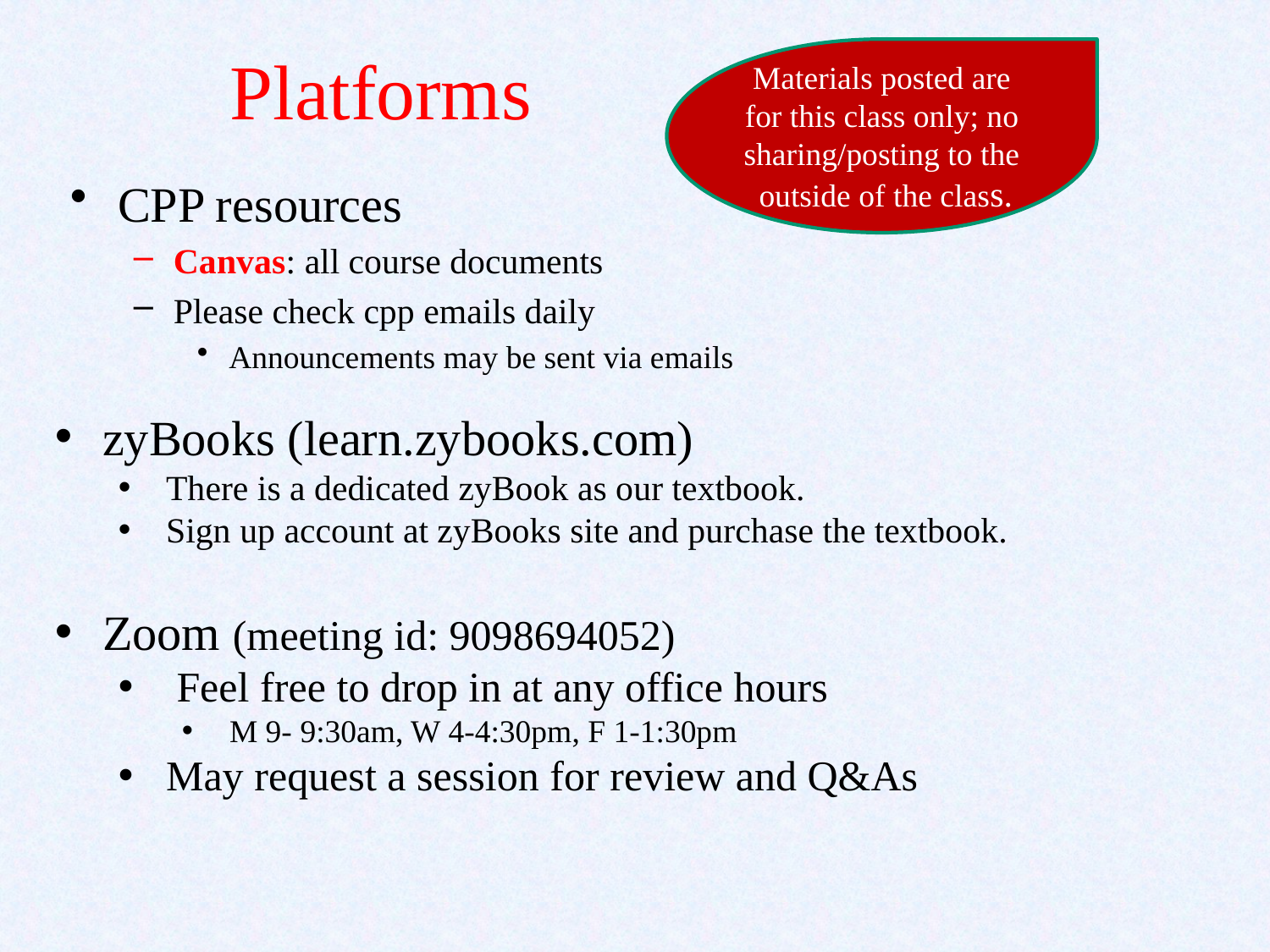

# Platforms
Materials posted are for this class only; no sharing/posting to the  outside of the class.
CPP resources
Canvas: all course documents
Please check cpp emails daily
Announcements may be sent via emails
zyBooks (learn.zybooks.com)
There is a dedicated zyBook as our textbook.
Sign up account at zyBooks site and purchase the textbook.

Zoom (meeting id: 9098694052)
 Feel free to drop in at any office hours
M 9- 9:30am, W 4-4:30pm, F 1-1:30pm
May request a session for review and Q&As